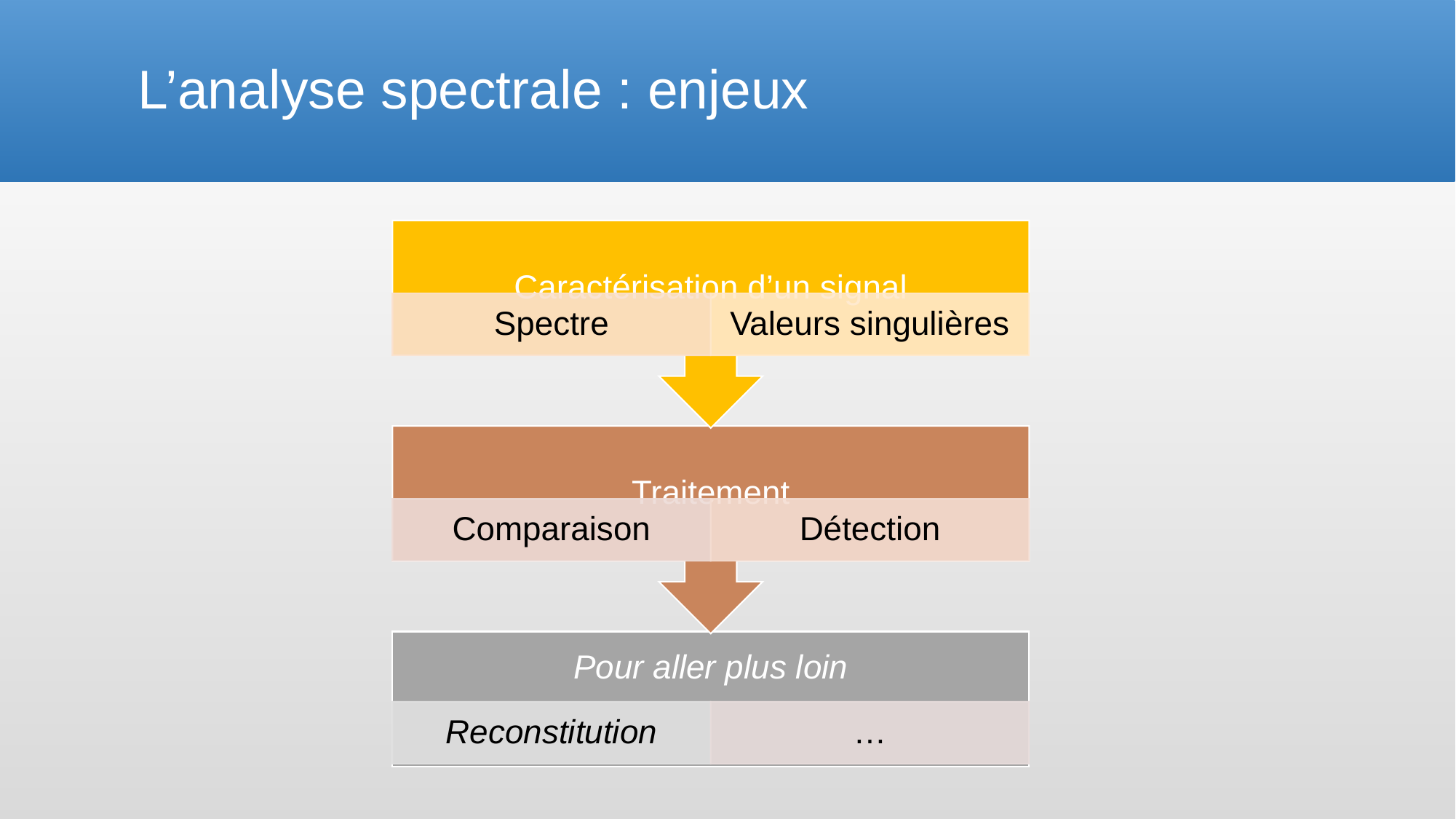

# L’analyse spectrale : enjeux
Pour aller plus loin
Reconstitution
…
Traitement
Comparaison
Détection
Caractérisation d’un signal
Spectre
Valeurs singulières